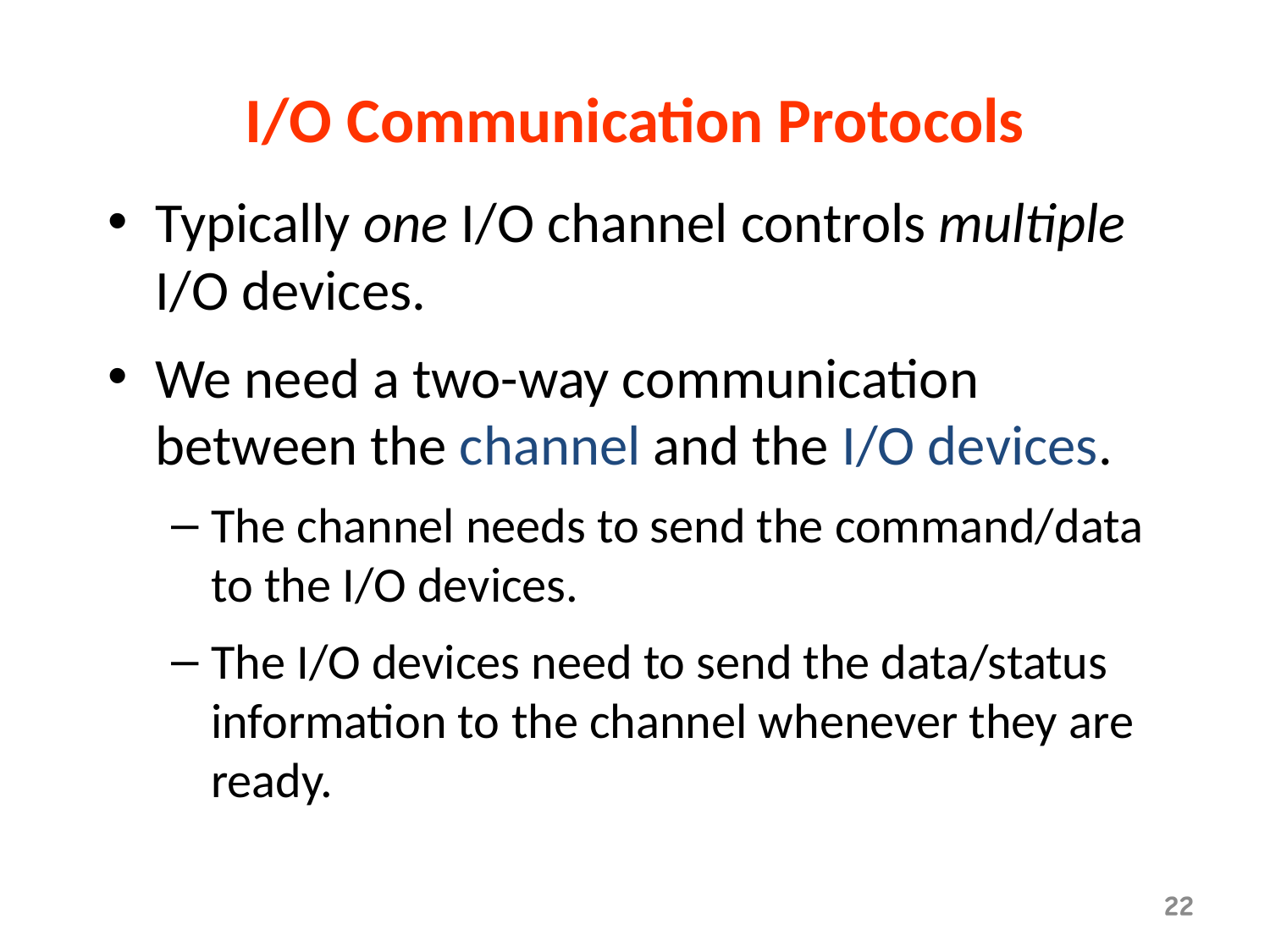

# I/O Communication Protocols
Typically one I/O channel controls multiple I/O devices.
We need a two-way communication between the channel and the I/O devices.
The channel needs to send the command/data to the I/O devices.
The I/O devices need to send the data/status information to the channel whenever they are ready.
22